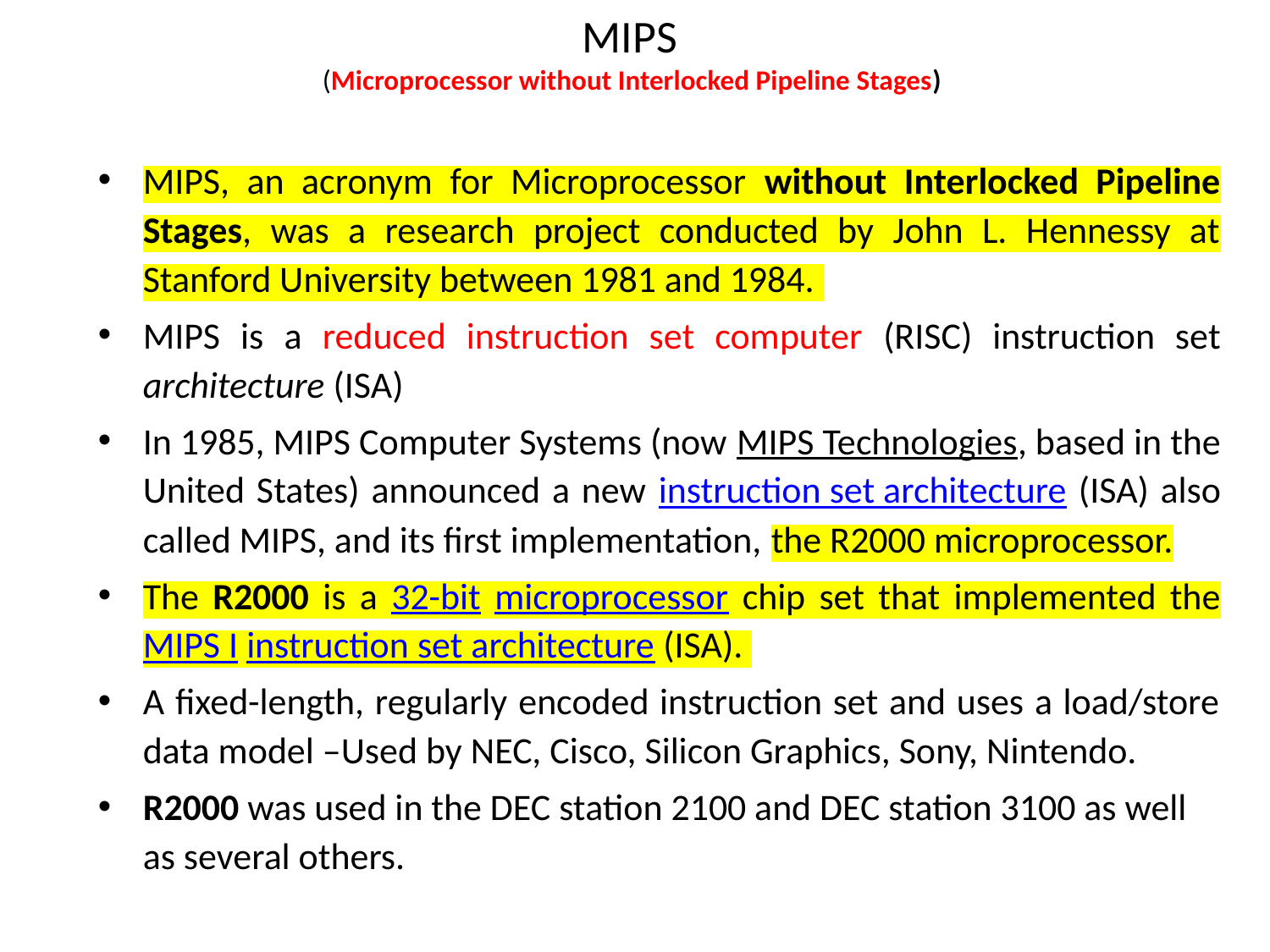

# MIPS (Microprocessor without Interlocked Pipeline Stages)
MIPS, an acronym for Microprocessor without Interlocked Pipeline Stages, was a research project conducted by John L. Hennessy at Stanford University between 1981 and 1984.
MIPS is a reduced instruction set computer (RISC) instruction set architecture (ISA)
In 1985, MIPS Computer Systems (now MIPS Technologies, based in the United States) announced a new instruction set architecture (ISA) also called MIPS, and its first implementation, the R2000 microprocessor.
The R2000 is a 32-bit microprocessor chip set that implemented the MIPS I instruction set architecture (ISA).
A fixed-length, regularly encoded instruction set and uses a load/store data model –Used by NEC, Cisco, Silicon Graphics, Sony, Nintendo.
R2000 was used in the DEC station 2100 and DEC station 3100 as well as several others.